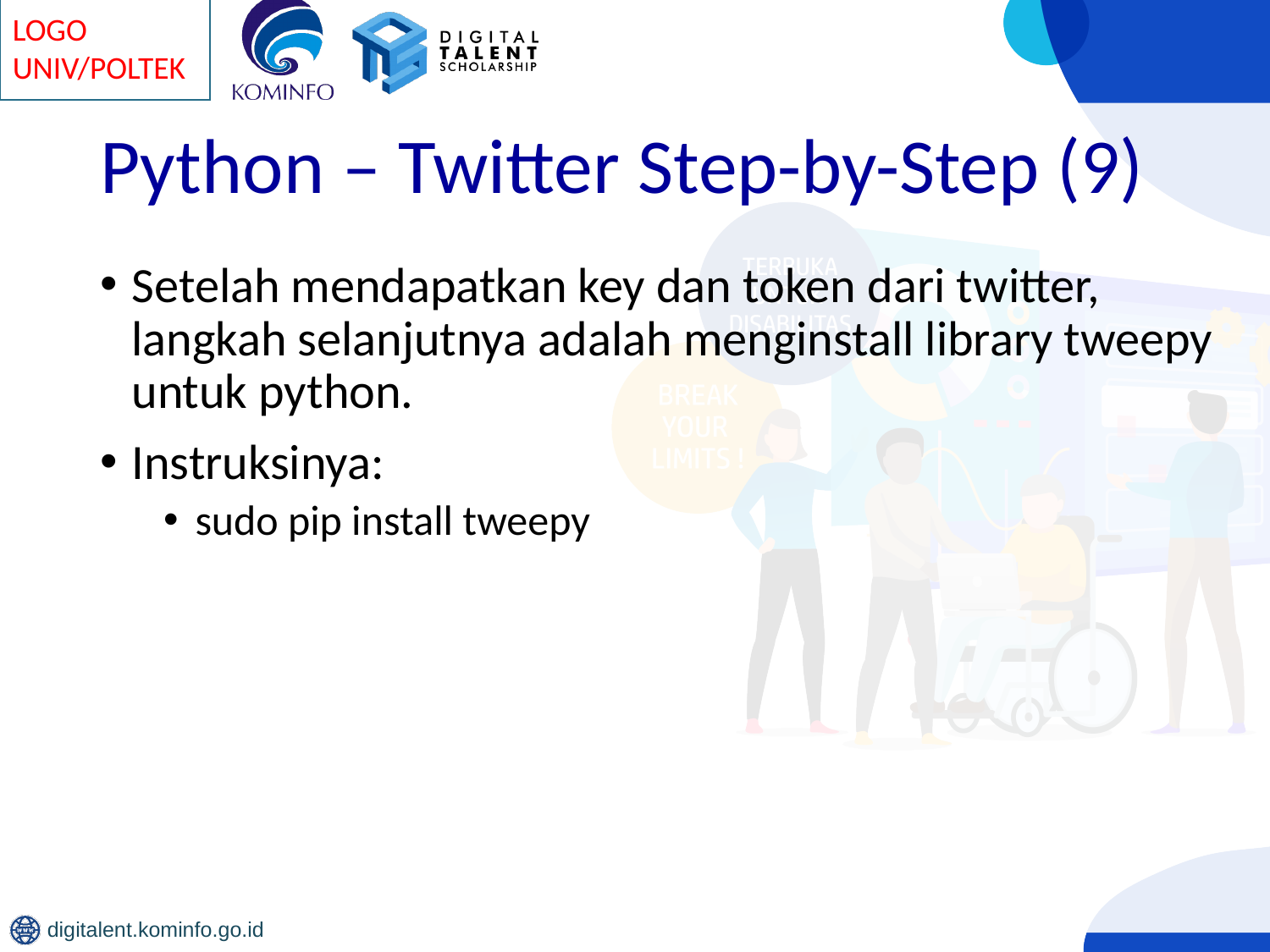

# Python – Twitter Step-by-Step (9)
Setelah mendapatkan key dan token dari twitter, langkah selanjutnya adalah menginstall library tweepy untuk python.
Instruksinya:
sudo pip install tweepy